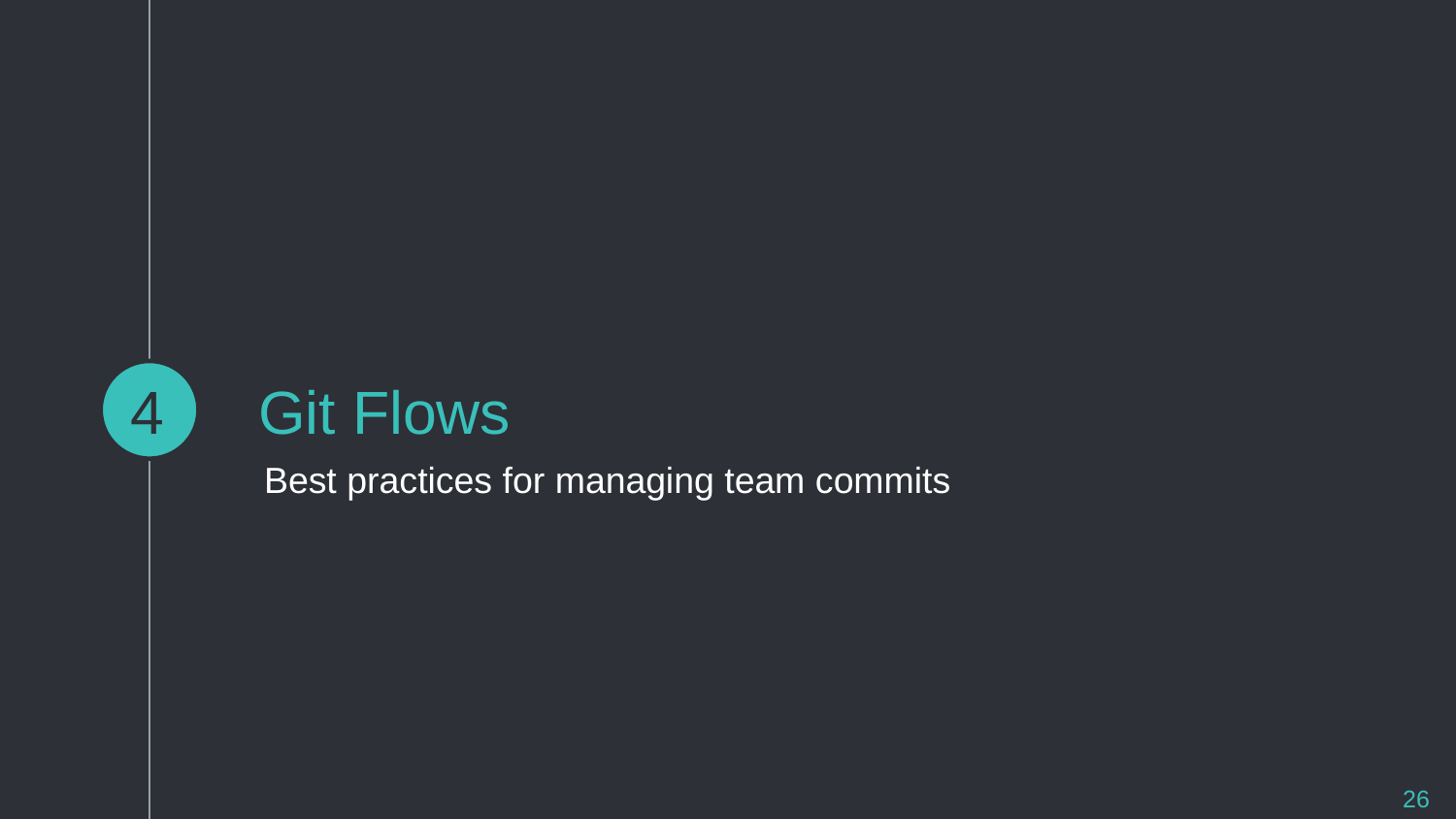

4
# Git Flows
Best practices for managing team commits
26